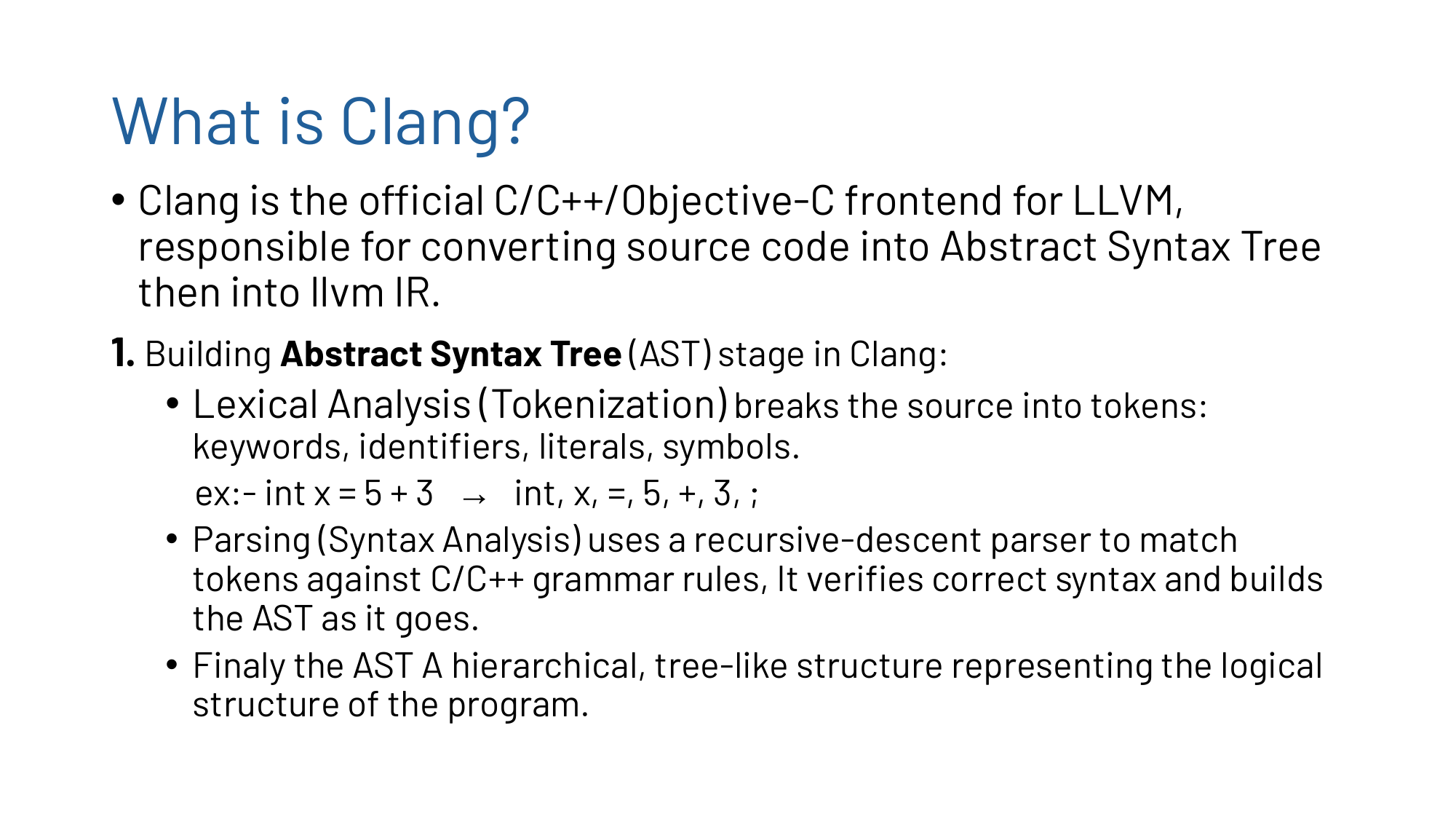

# What is Clang?
Clang is the official C/C++/Objective-C frontend for LLVM, responsible for converting source code into Abstract Syntax Tree then into llvm IR.
1. Building Abstract Syntax Tree (AST) stage in Clang:
Lexical Analysis (Tokenization) breaks the source into tokens: keywords, identifiers, literals, symbols.
    ex:- int x = 5 + 3   →   int, x, =, 5, +, 3, ;
Parsing (Syntax Analysis) uses a recursive-descent parser to match tokens against C/C++ grammar rules, It verifies correct syntax and builds the AST as it goes.
Finaly the AST A hierarchical, tree-like structure representing the logical structure of the program.